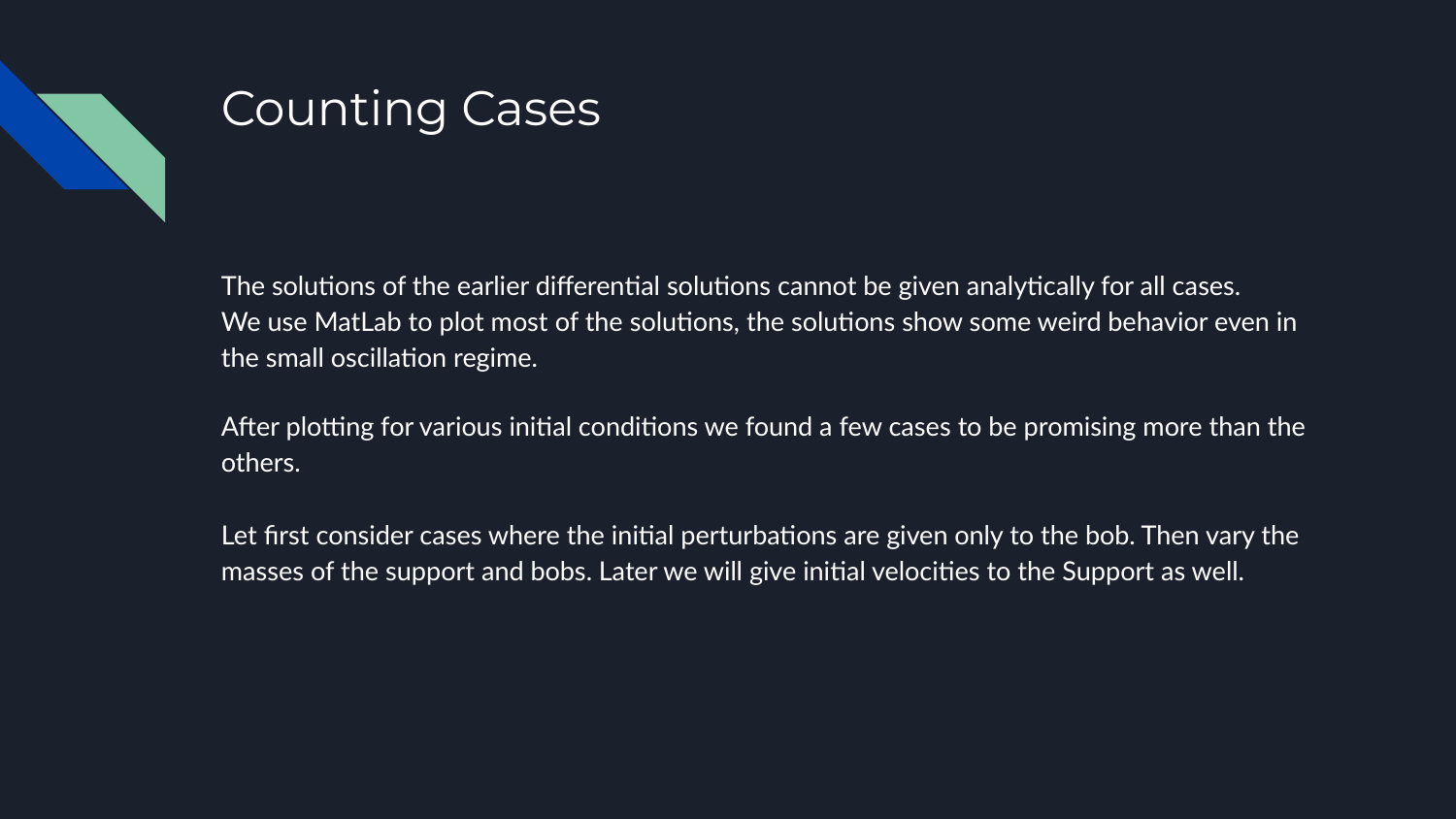

# Counting Cases
The solutions of the earlier differential solutions cannot be given analytically for all cases.
We use MatLab to plot most of the solutions, the solutions show some weird behavior even in the small oscillation regime.
After plotting for various initial conditions we found a few cases to be promising more than the others.
Let first consider cases where the initial perturbations are given only to the bob. Then vary the masses of the support and bobs. Later we will give initial velocities to the Support as well.